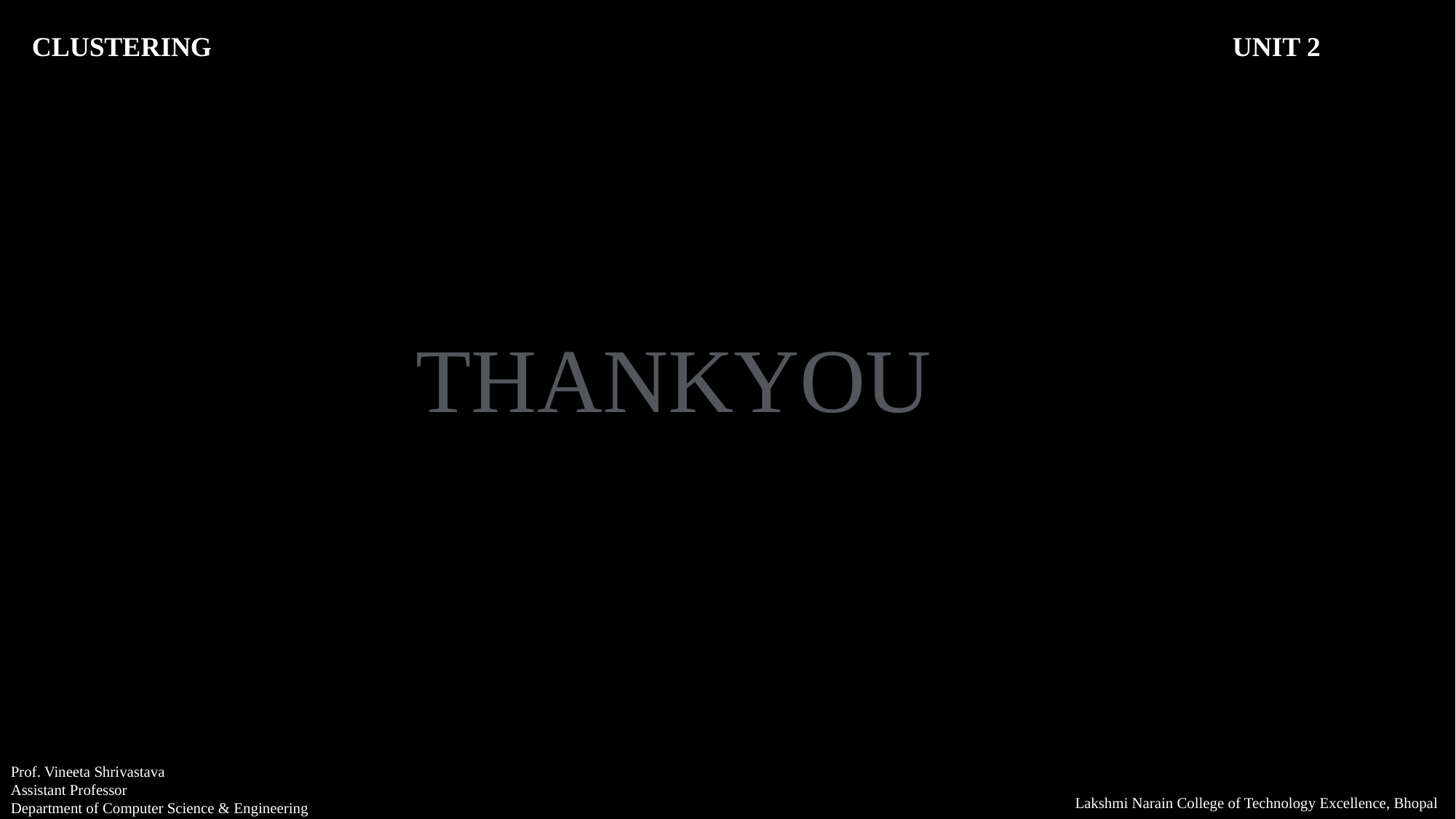

CLUSTERING										UNIT 2
THANKYOU
Prof. Vineeta Shrivastava
Assistant Professor
Department of Computer Science & Engineering
 LNCT-E, Bhopal
Lakshmi Narain College of Technology Excellence, Bhopal